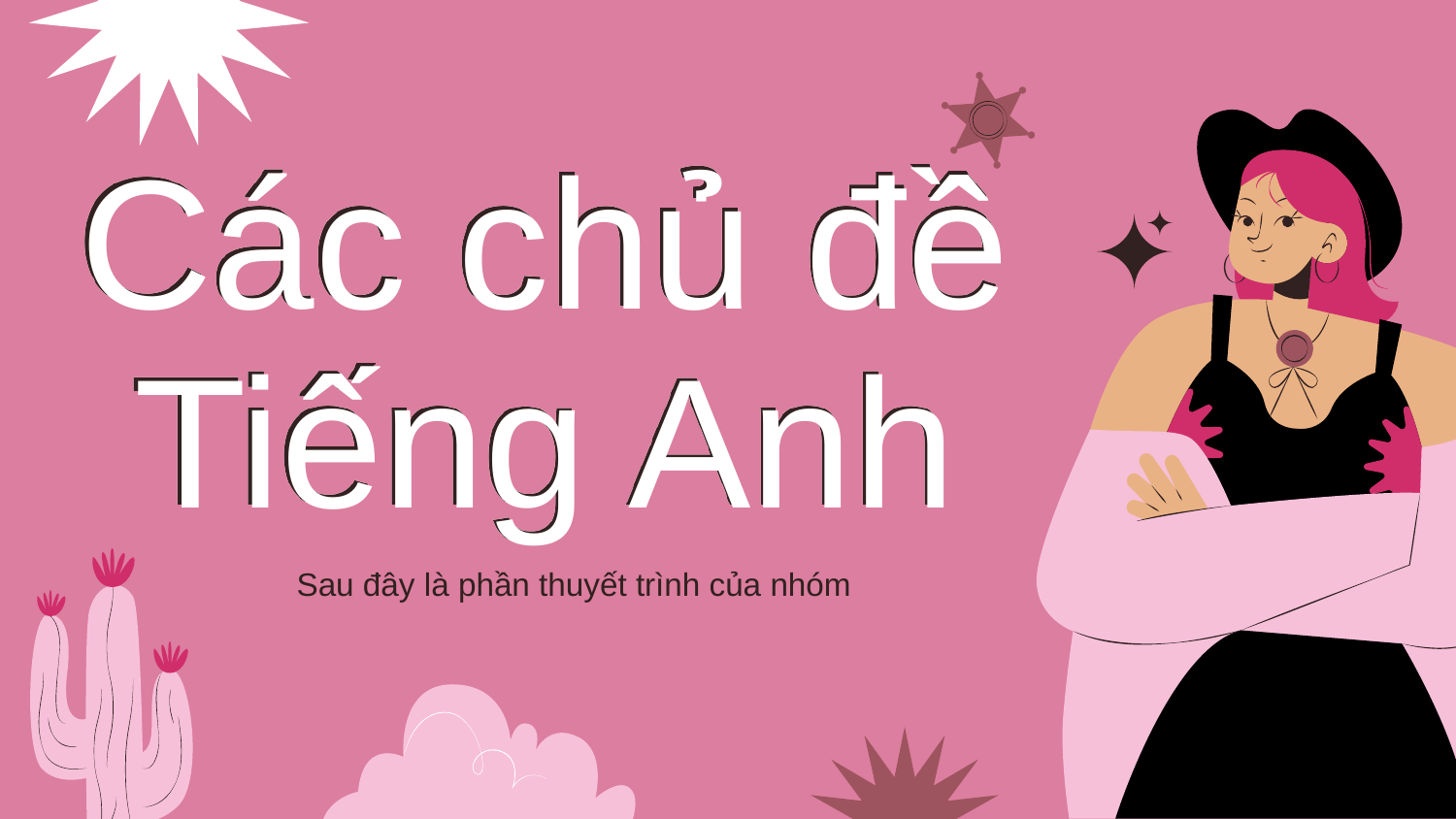

# Các chủ đề Tiếng Anh
Sau đây là phần thuyết trình của nhóm